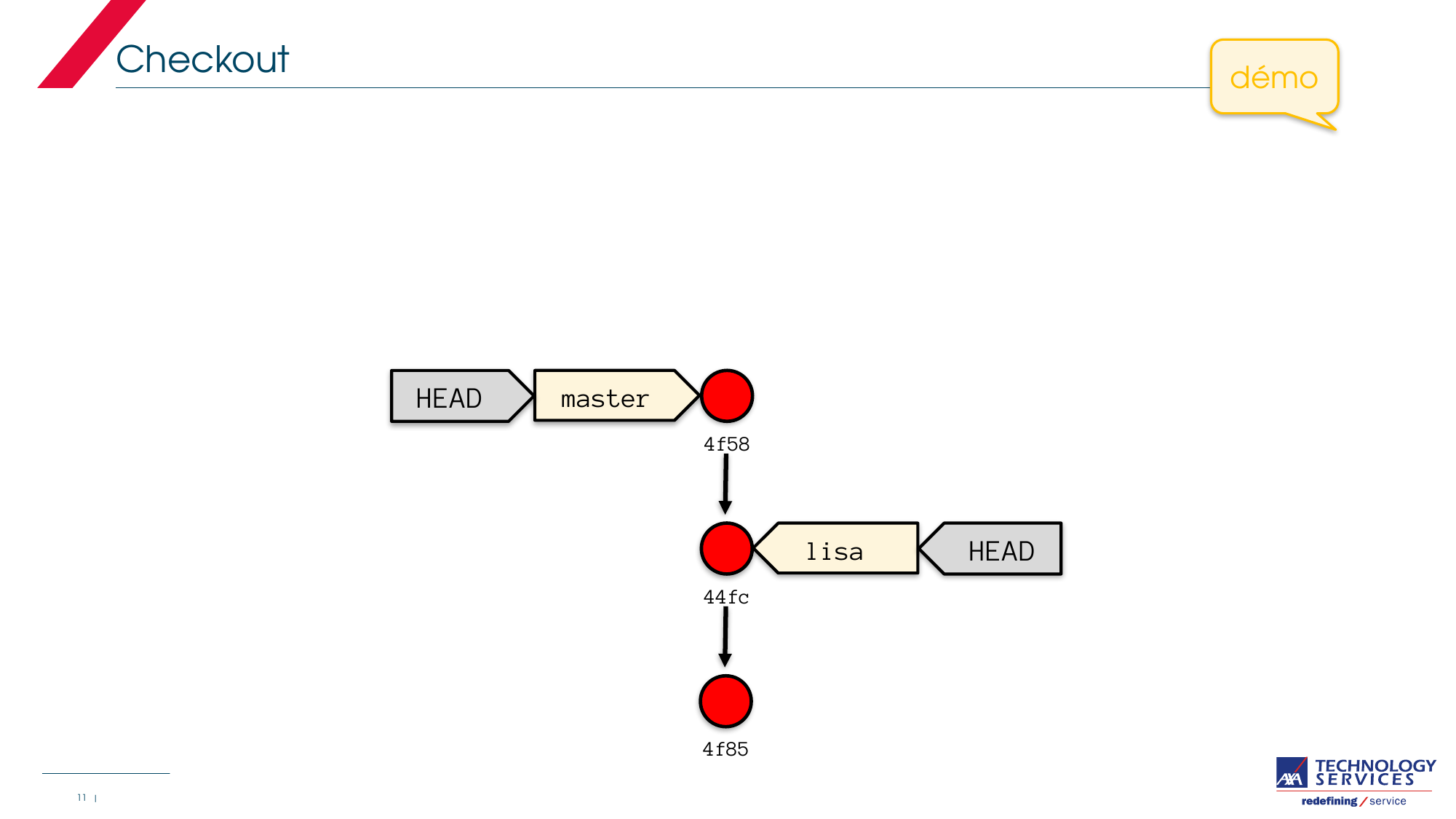

# Checkout
démo

 master
HEAD

4f58
 lisa
HEAD

44fc

4f85
11   |